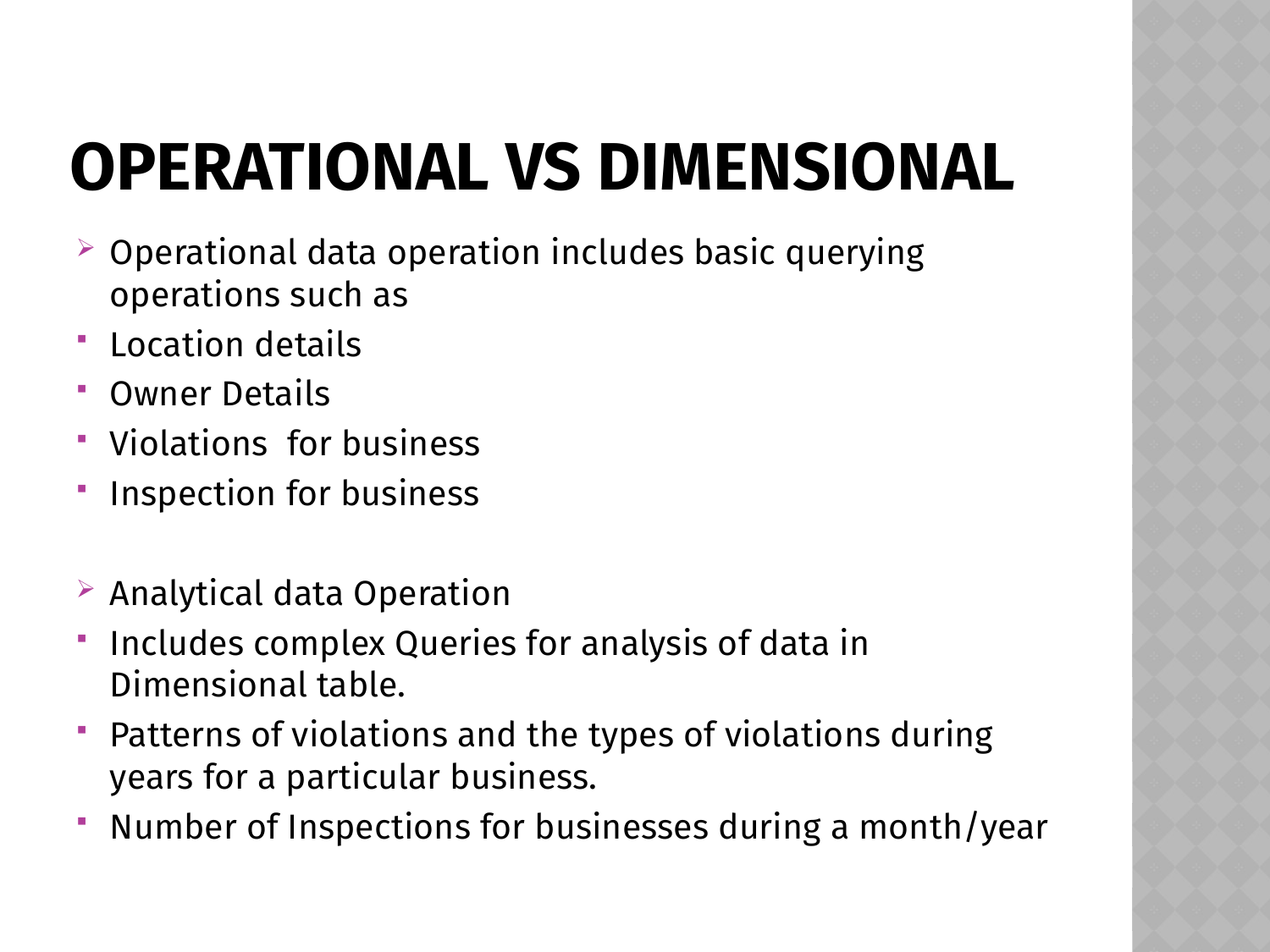

# Operational vs Dimensional
Operational data operation includes basic querying operations such as
Location details
Owner Details
Violations  for business
Inspection for business

Analytical data Operation
Includes complex Queries for analysis of data in Dimensional table.
Patterns of violations and the types of violations during years for a particular business.
Number of Inspections for businesses during a month/year